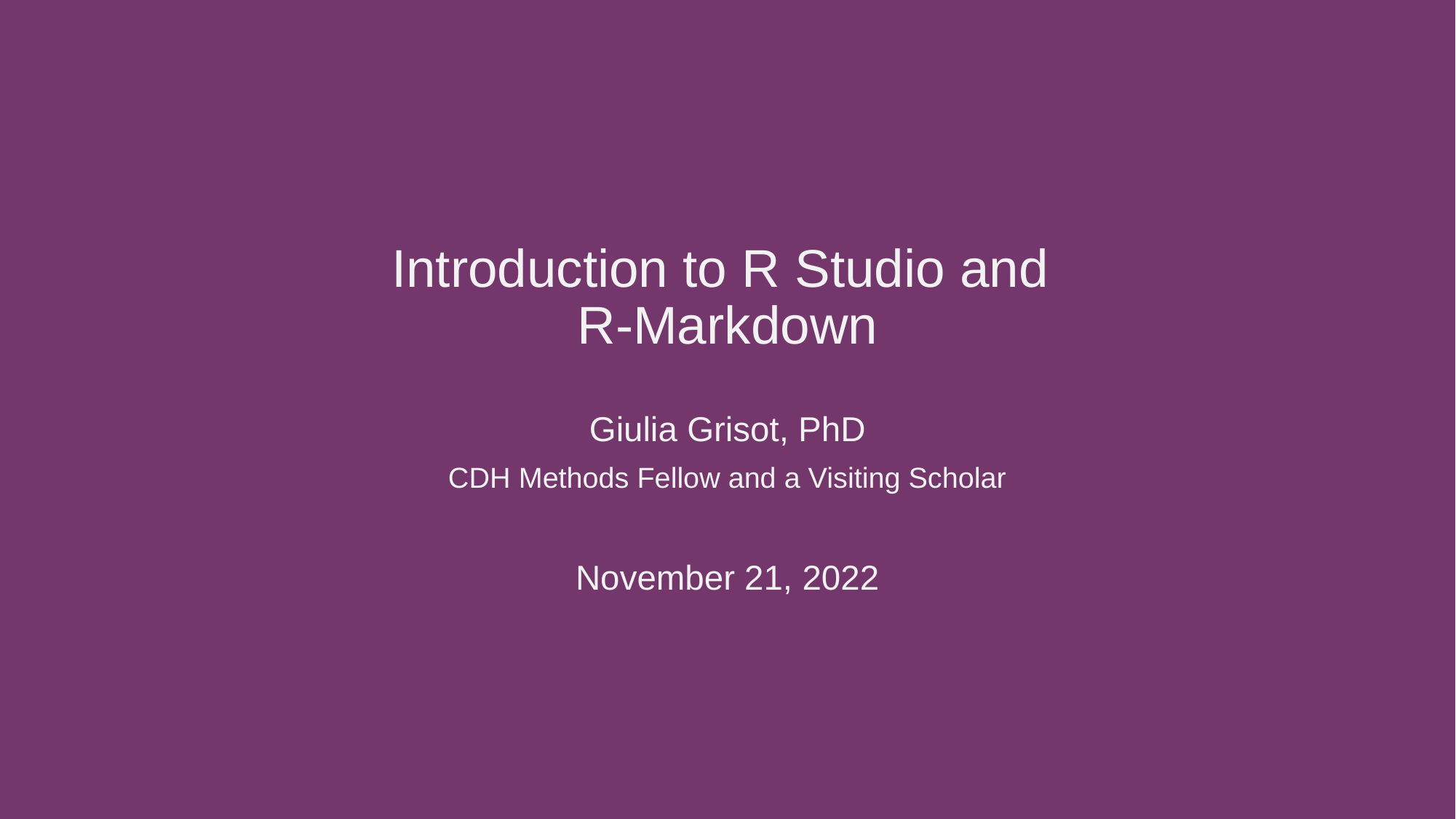

# Introduction to R Studio and R-Markdown
Giulia Grisot, PhD
CDH Methods Fellow and a Visiting Scholar

November 21, 2022